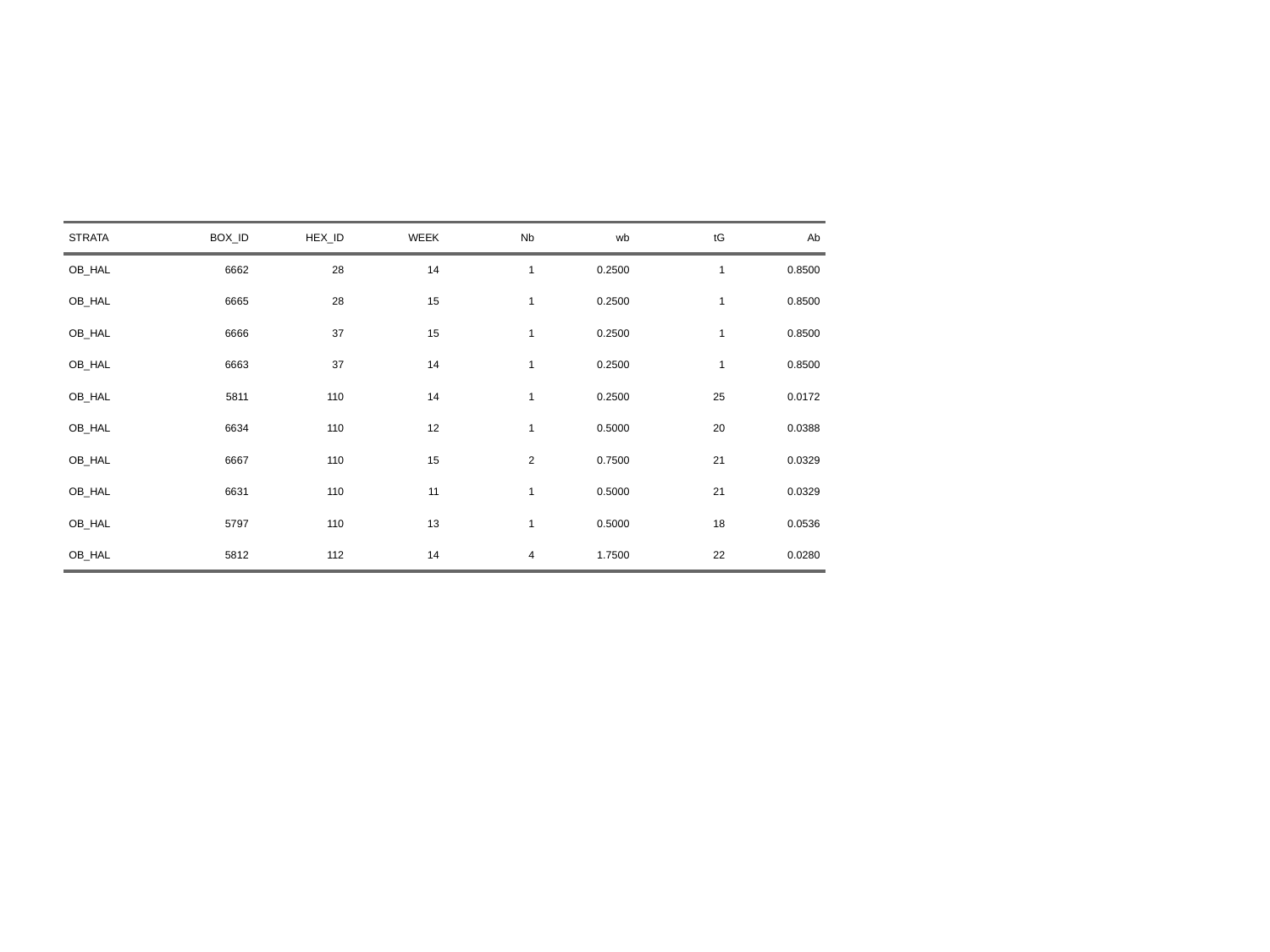

| STRATA | BOX\_ID | HEX\_ID | WEEK | Nb | wb | tG | Ab |
| --- | --- | --- | --- | --- | --- | --- | --- |
| OB\_HAL | 6662 | 28 | 14 | 1 | 0.2500 | 1 | 0.8500 |
| OB\_HAL | 6665 | 28 | 15 | 1 | 0.2500 | 1 | 0.8500 |
| OB\_HAL | 6666 | 37 | 15 | 1 | 0.2500 | 1 | 0.8500 |
| OB\_HAL | 6663 | 37 | 14 | 1 | 0.2500 | 1 | 0.8500 |
| OB\_HAL | 5811 | 110 | 14 | 1 | 0.2500 | 25 | 0.0172 |
| OB\_HAL | 6634 | 110 | 12 | 1 | 0.5000 | 20 | 0.0388 |
| OB\_HAL | 6667 | 110 | 15 | 2 | 0.7500 | 21 | 0.0329 |
| OB\_HAL | 6631 | 110 | 11 | 1 | 0.5000 | 21 | 0.0329 |
| OB\_HAL | 5797 | 110 | 13 | 1 | 0.5000 | 18 | 0.0536 |
| OB\_HAL | 5812 | 112 | 14 | 4 | 1.7500 | 22 | 0.0280 |